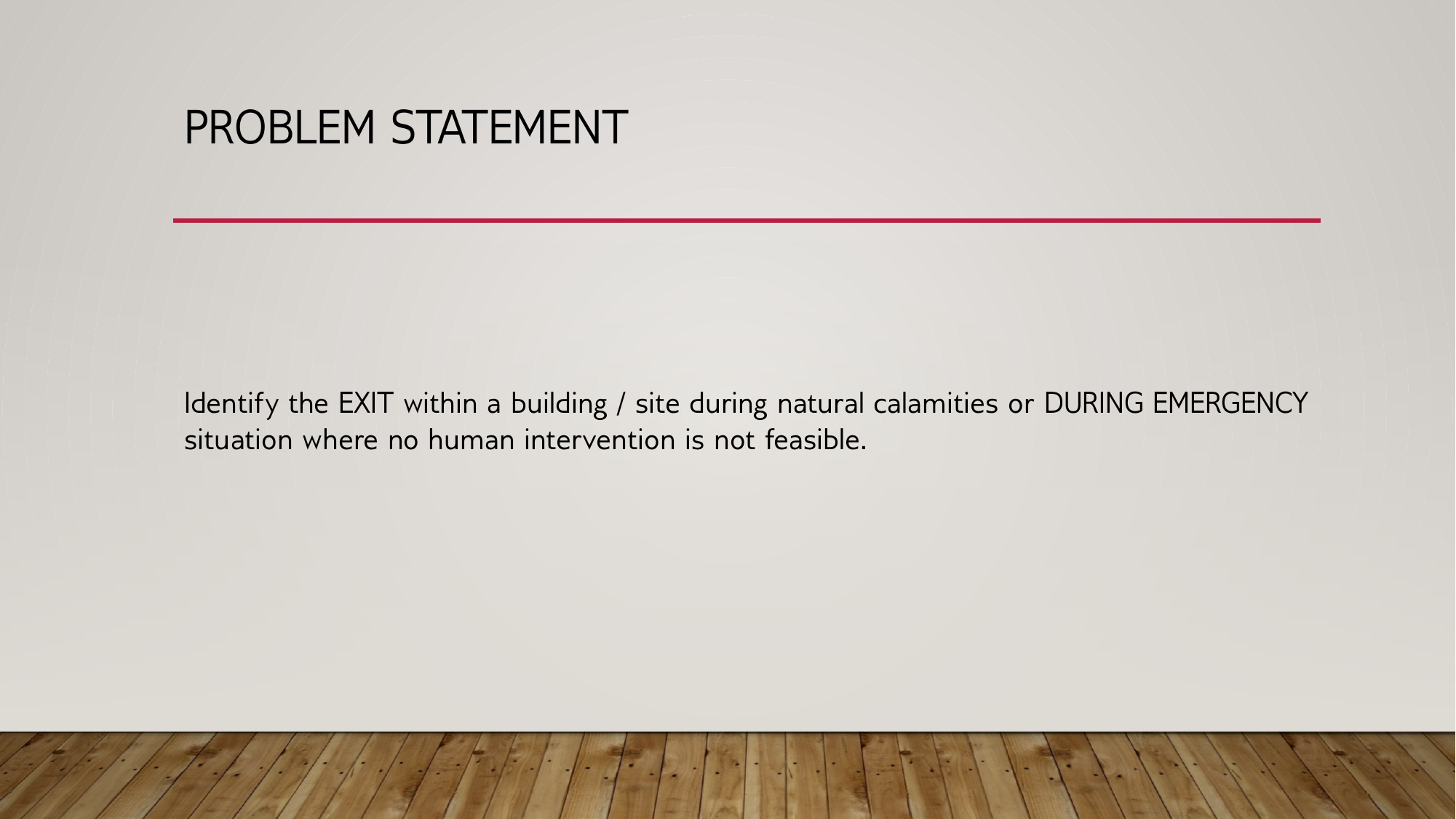

# Problem statement

Identify the EXIT within a building / site during natural calamities or DURING EMERGENCY situation where no human intervention is not feasible.